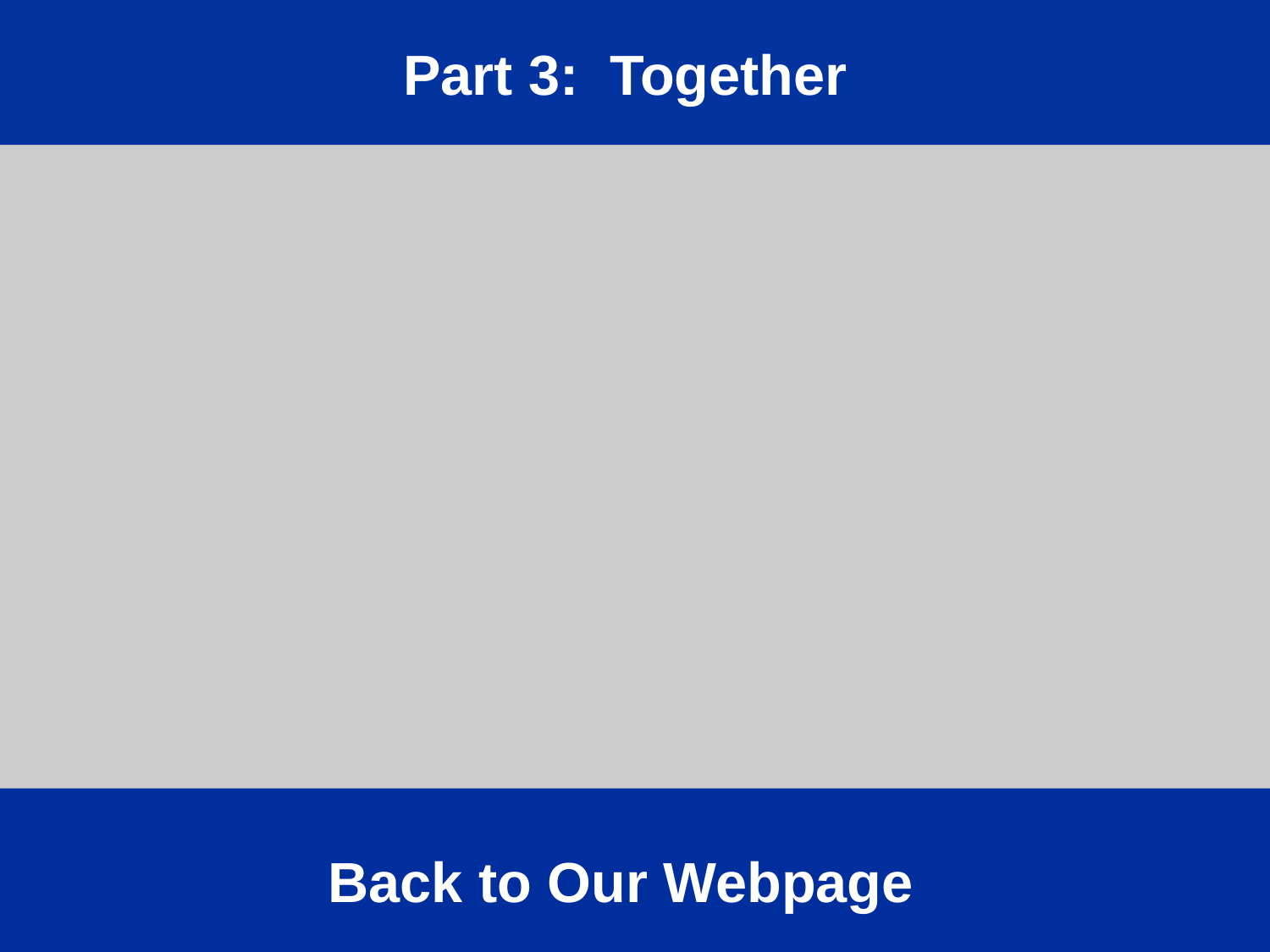

Part 3:  Together
# Back to Our Webpage